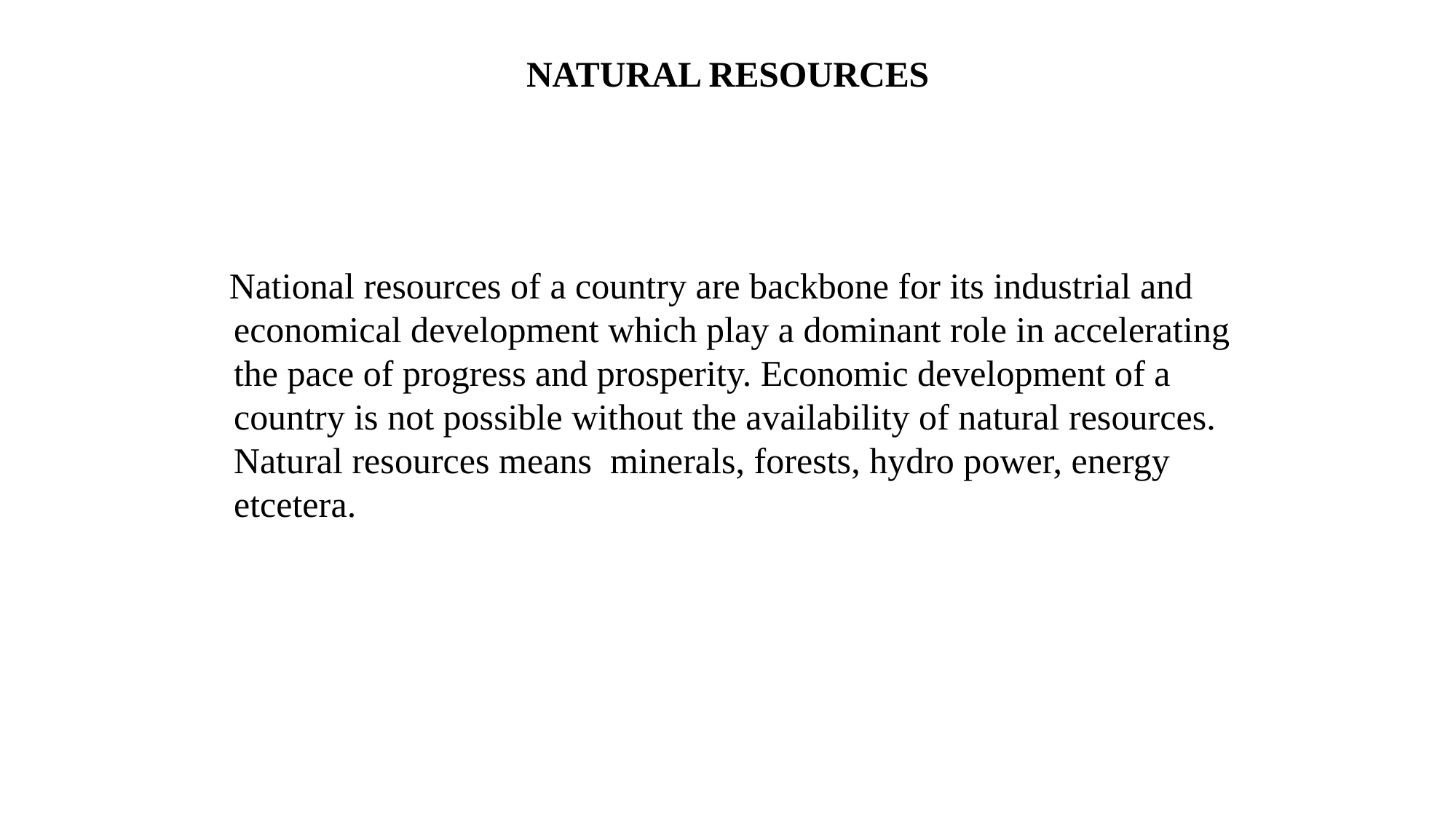

# NATURAL RESOURCES

    National resources of a country are backbone for its industrial and economical development which play a dominant role in accelerating the pace of progress and prosperity. Economic development of a country is not possible without the availability of natural resources. Natural resources means  minerals, forests, hydro power, energy etcetera.